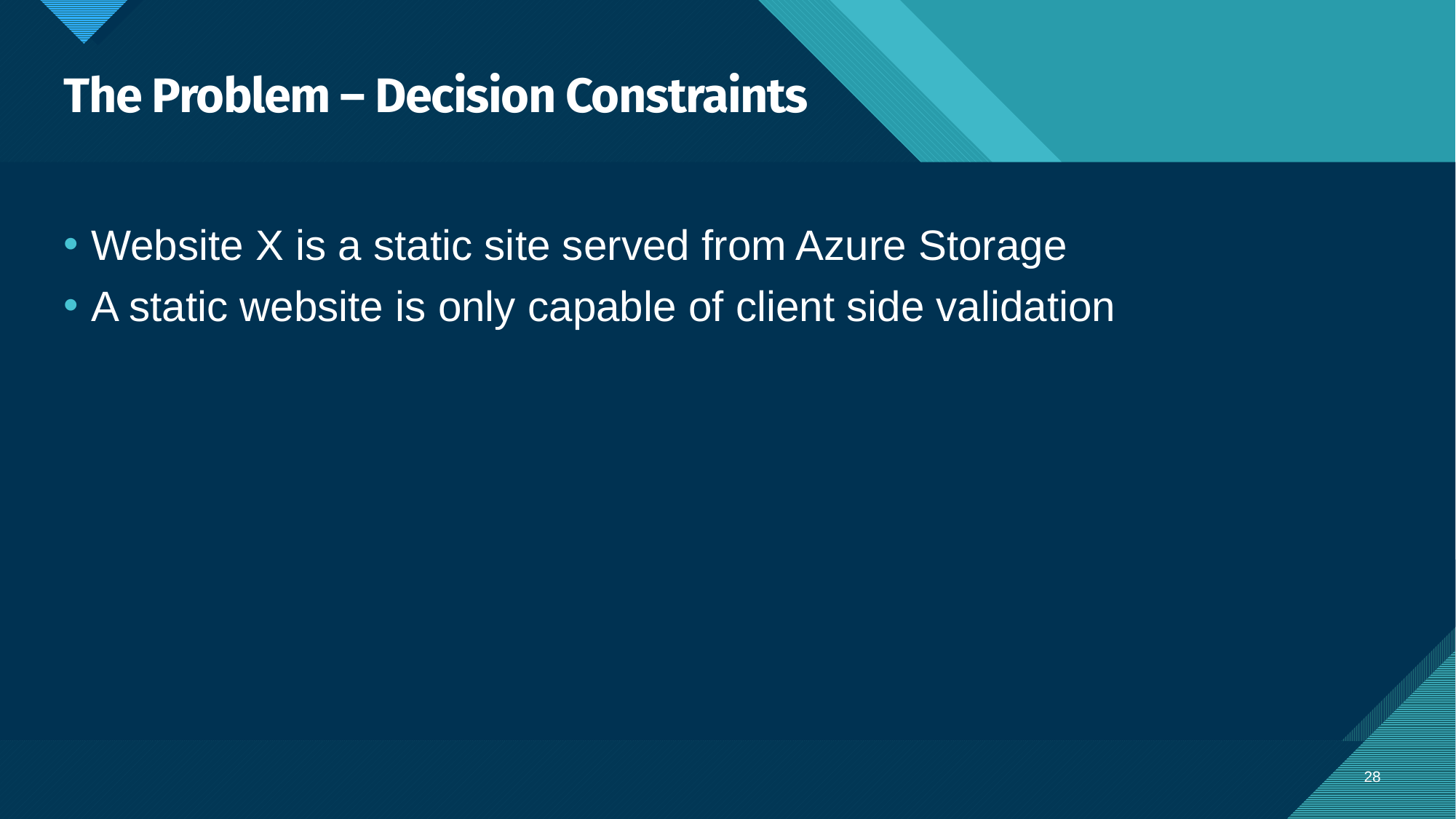

# The Problem – Decision Constraints
Website X is a static site served from Azure Storage
A static website is only capable of client side validation

28